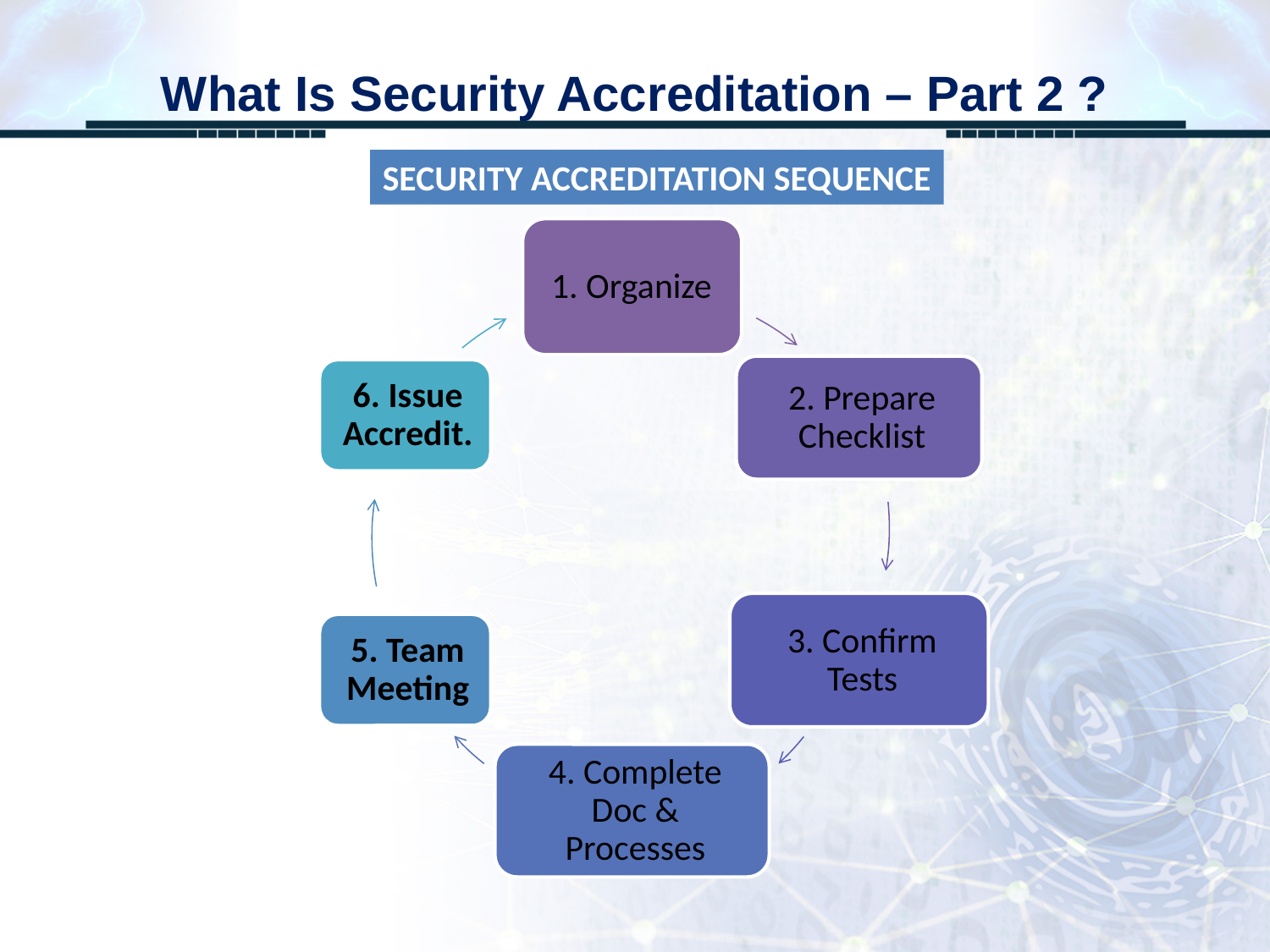

# What Is Security Accreditation – Part 2 ?
SECURITY ACCREDITATION SEQUENCE
1. Organize
2. Prepare Checklist
3. Confirm Tests
4. Complete Doc & Processes
5. Team Meeting
6. Issue Accredit.